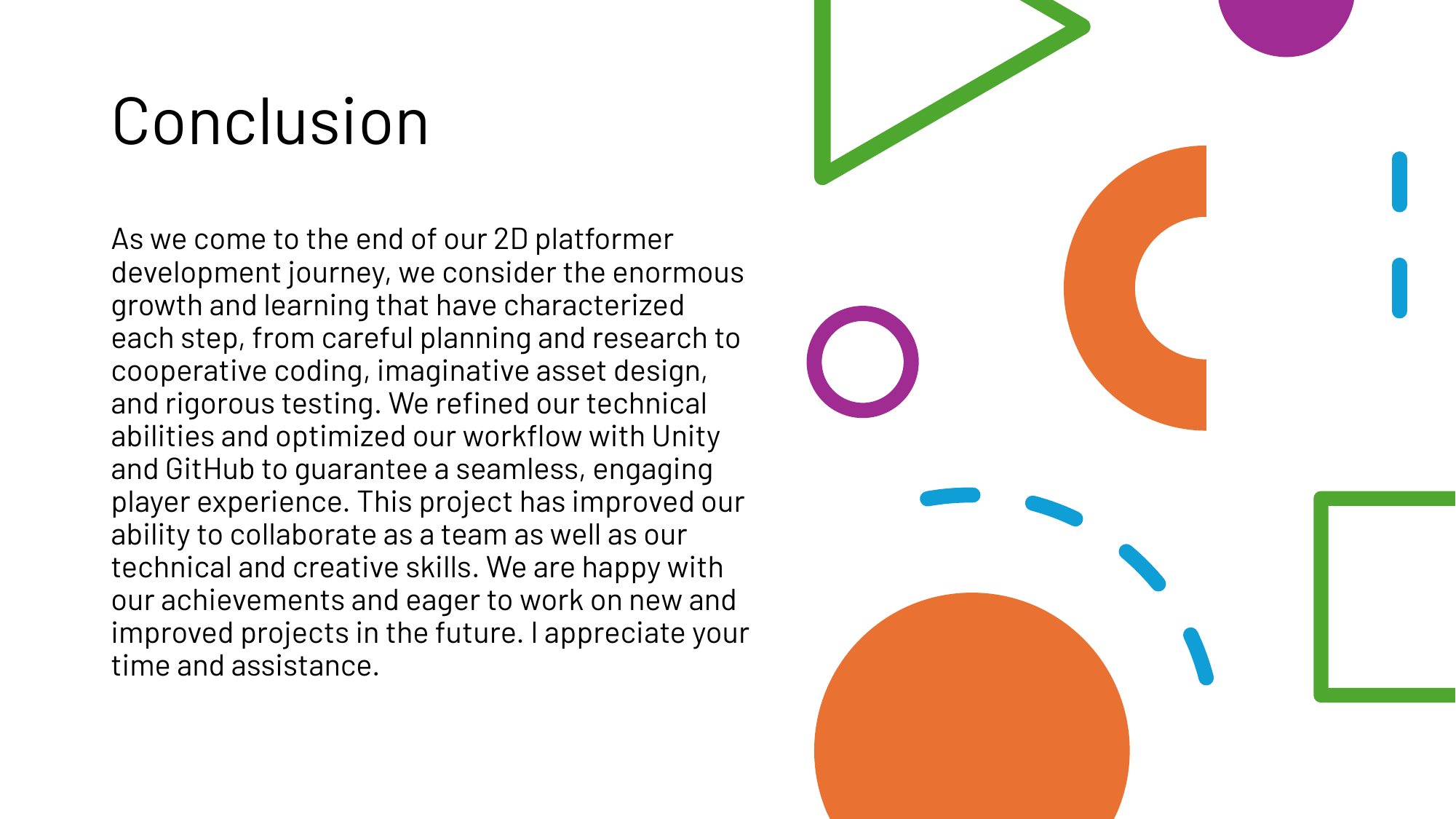

# Conclusion

As we come to the end of our 2D platformer development journey, we consider the enormous growth and learning that have characterized each step, from careful planning and research to cooperative coding, imaginative asset design, and rigorous testing. We refined our technical abilities and optimized our workflow with Unity and GitHub to guarantee a seamless, engaging player experience. This project has improved our ability to collaborate as a team as well as our technical and creative skills. We are happy with our achievements and eager to work on new and improved projects in the future. I appreciate your time and assistance.